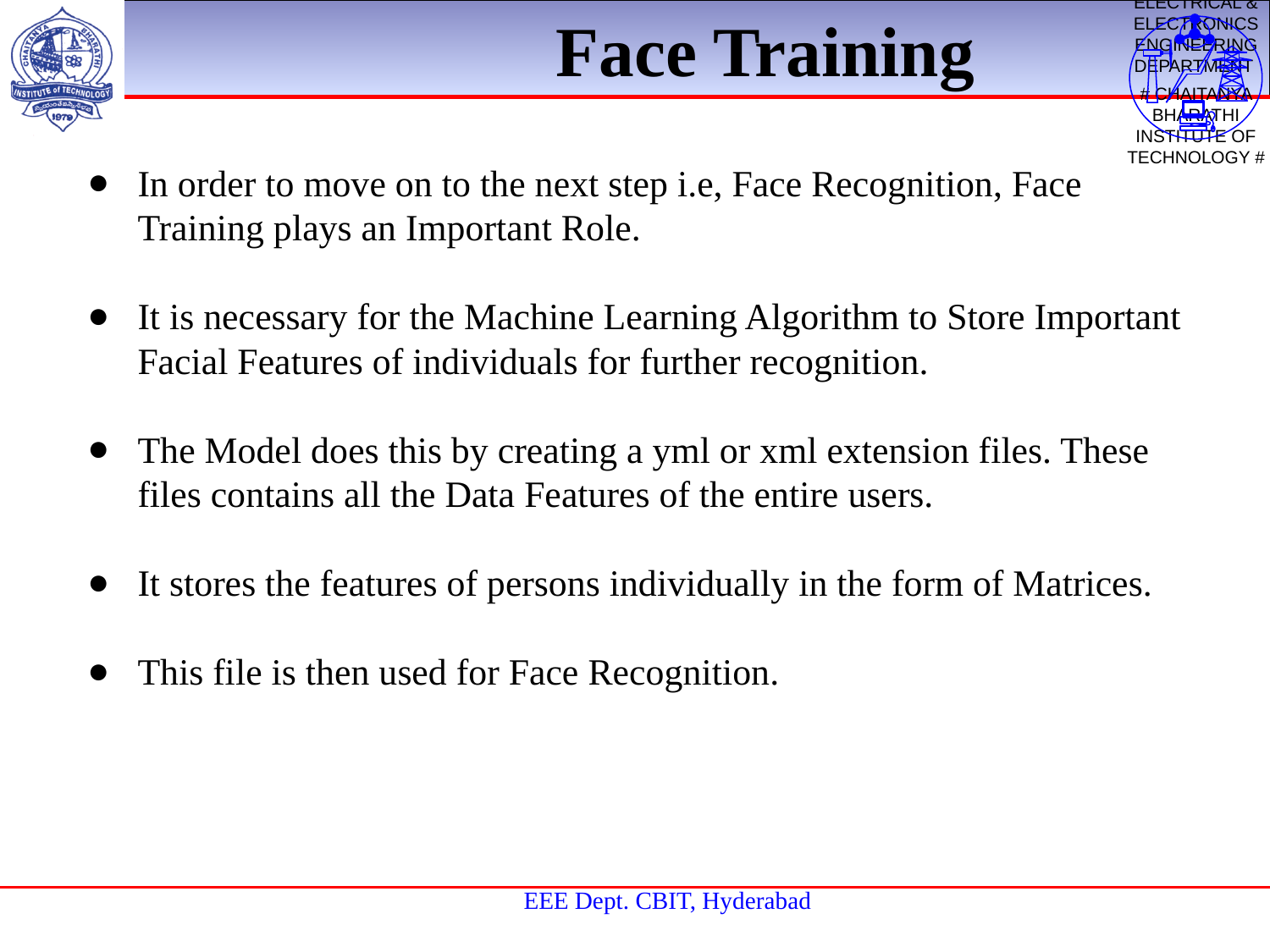

Face Training
In order to move on to the next step i.e, Face Recognition, Face Training plays an Important Role.

It is necessary for the Machine Learning Algorithm to Store Important Facial Features of individuals for further recognition.

The Model does this by creating a yml or xml extension files. These files contains all the Data Features of the entire users.

It stores the features of persons individually in the form of Matrices.

This file is then used for Face Recognition.